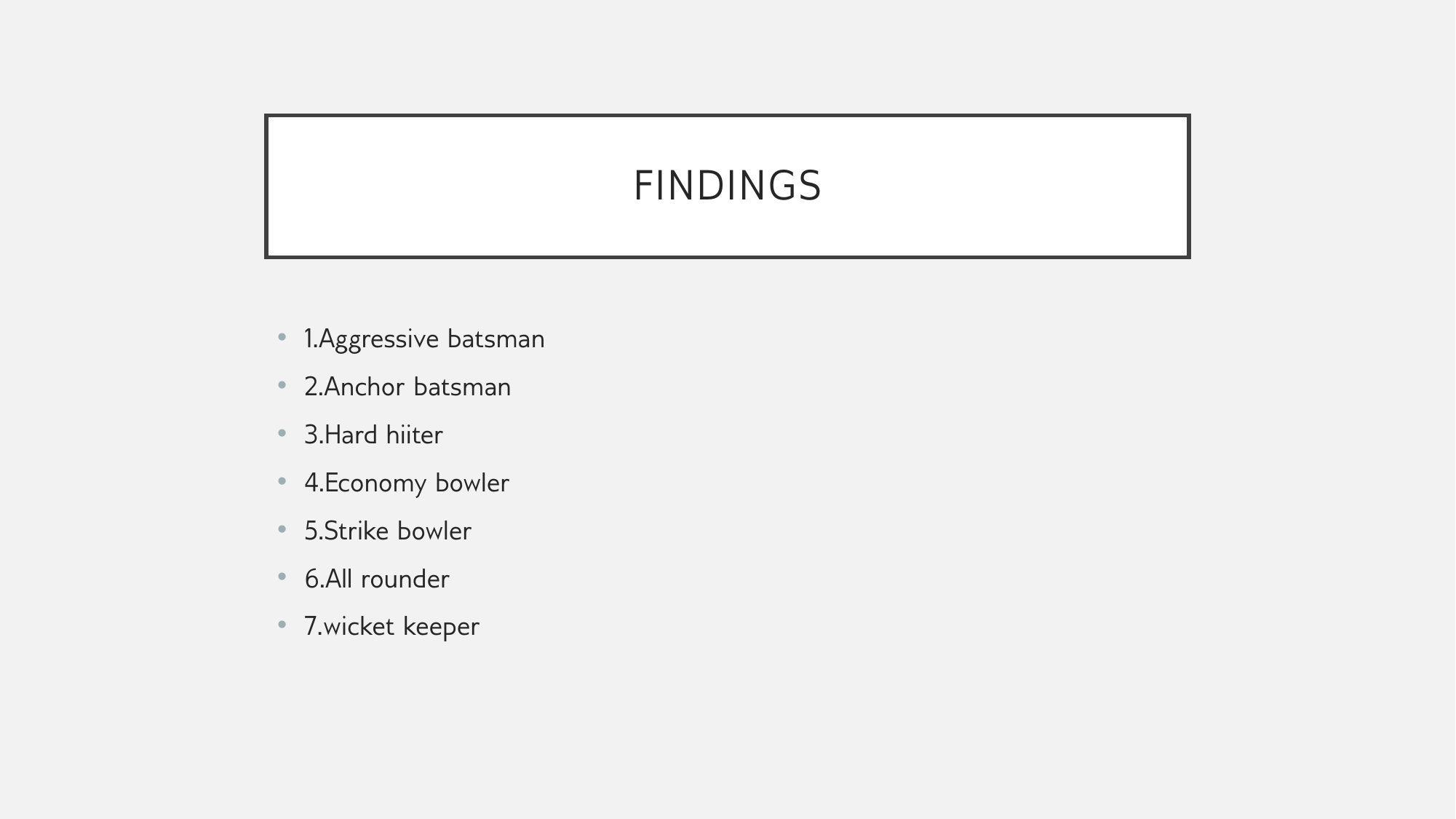

# findings
1.Aggressive batsman
2.Anchor batsman
3.Hard hiiter
4.Economy bowler
5.Strike bowler
6.All rounder
7.wicket keeper